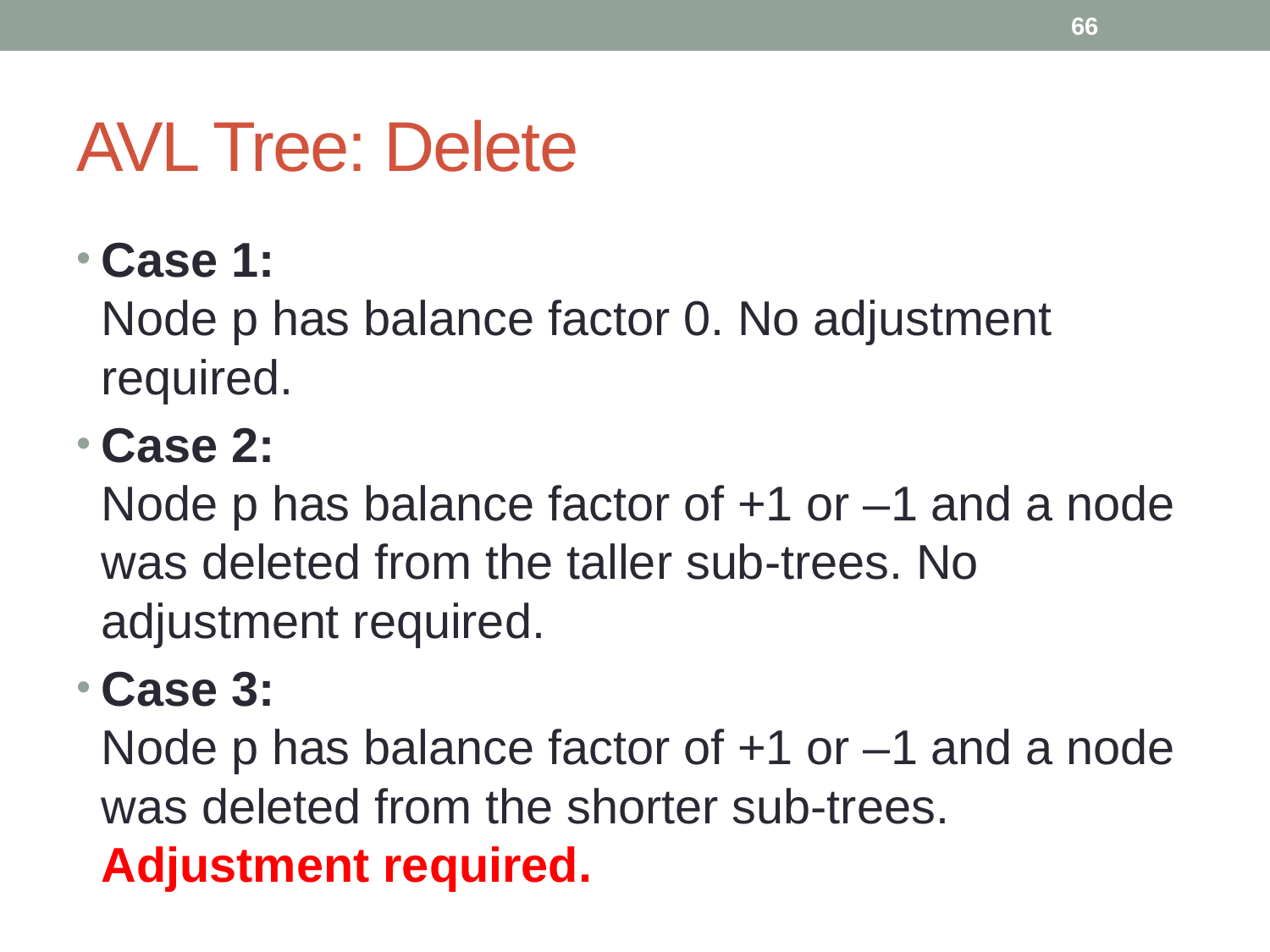

66
# AVL Tree: Delete
Case 1:
Node p has balance factor 0. No adjustment required.
Case 2:
Node p has balance factor of +1 or –1 and a node was deleted from the taller sub-trees. No adjustment required.
Case 3:
Node p has balance factor of +1 or –1 and a node was deleted from the shorter sub-trees. Adjustment required.